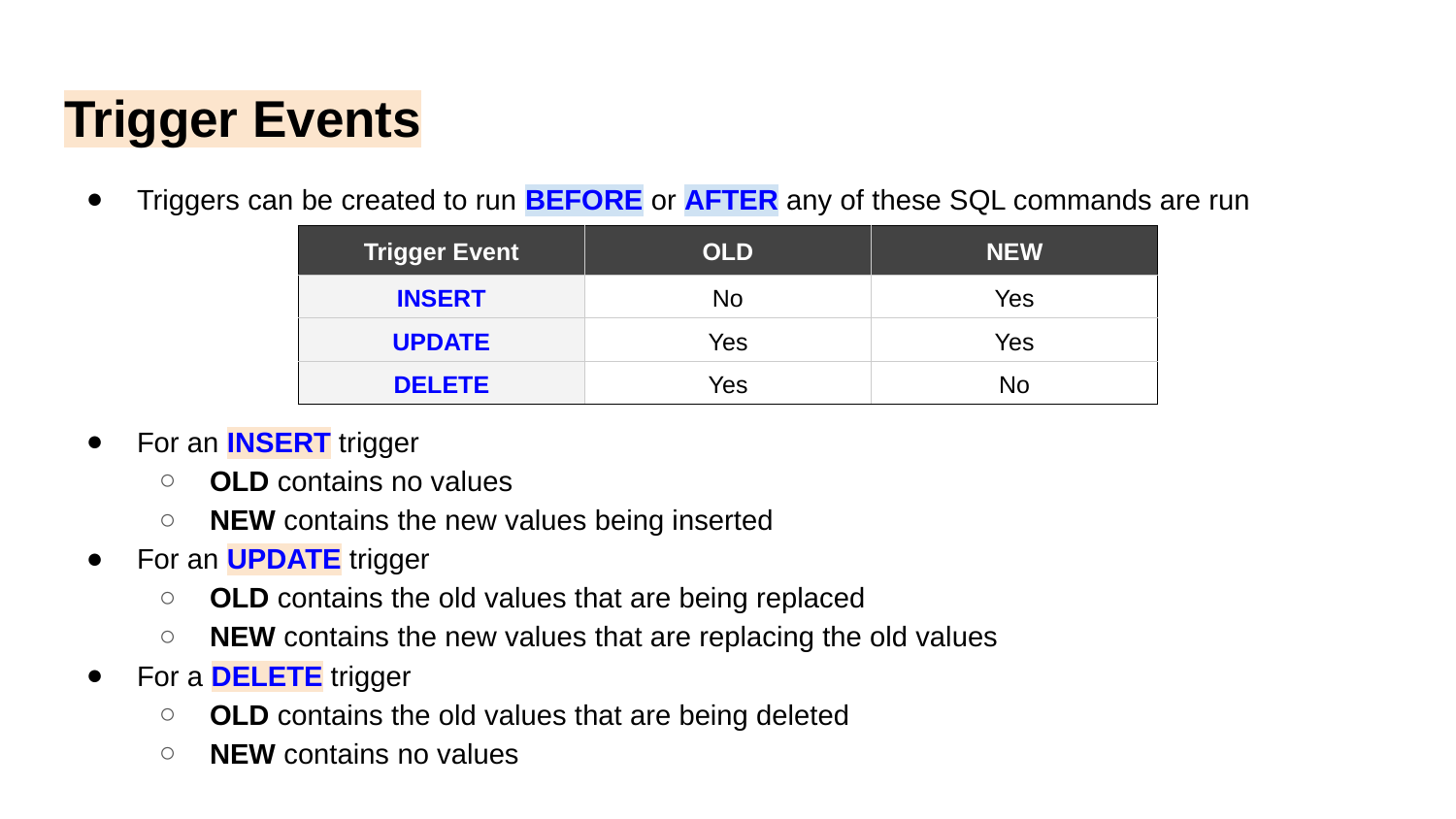

# Trigger Events
Triggers can be created to run BEFORE or AFTER any of these SQL commands are run
| Trigger Event | OLD | NEW |
| --- | --- | --- |
| INSERT | No | Yes |
| UPDATE | Yes | Yes |
| DELETE | Yes | No |
For an INSERT trigger
OLD contains no values
NEW contains the new values being inserted
For an UPDATE trigger
OLD contains the old values that are being replaced
NEW contains the new values that are replacing the old values
For a DELETE trigger
OLD contains the old values that are being deleted
NEW contains no values